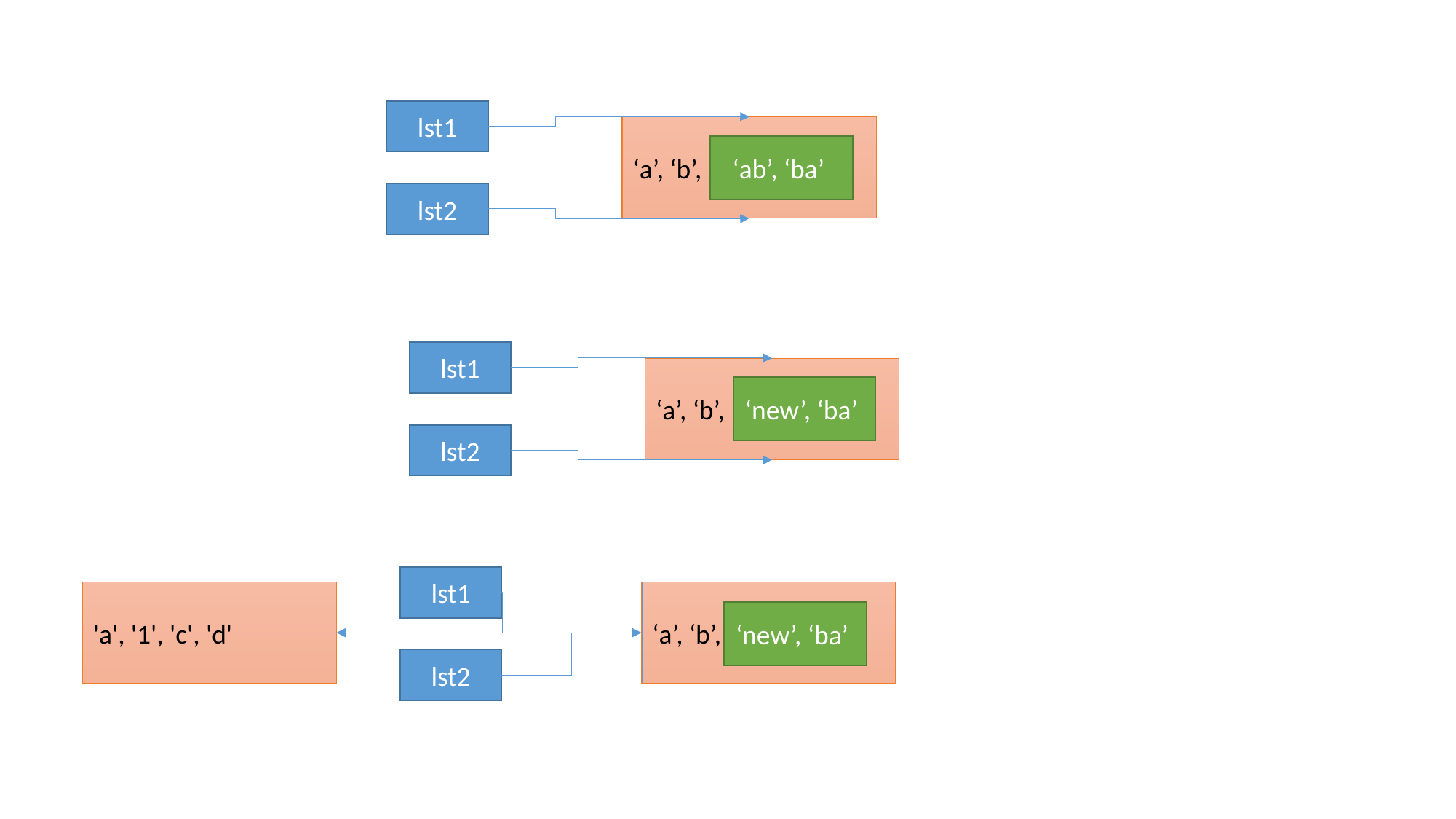

lst1
‘a’, ‘b’,
‘ab’, ‘ba’
lst2
lst1
‘a’, ‘b’,
‘new’, ‘ba’
lst2
lst1
‘a’, ‘b’,
'a', '1', 'c', 'd'
‘new’, ‘ba’
lst2